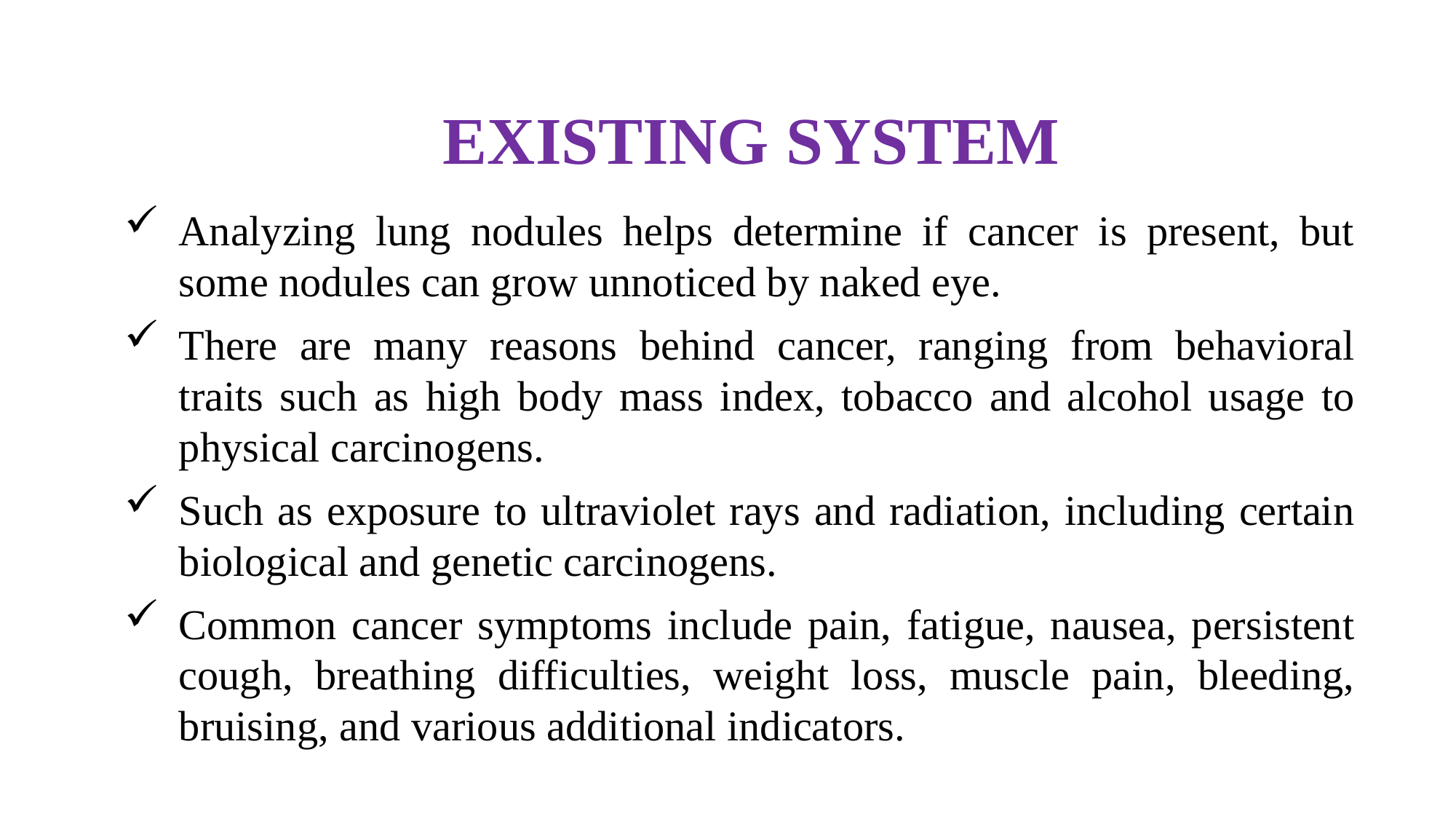

# EXISTING SYSTEM
Analyzing lung nodules helps determine if cancer is present, but some nodules can grow unnoticed by naked eye.
There are many reasons behind cancer, ranging from behavioral traits such as high body mass index, tobacco and alcohol usage to physical carcinogens.
Such as exposure to ultraviolet rays and radiation, including certain biological and genetic carcinogens.
Common cancer symptoms include pain, fatigue, nausea, persistent cough, breathing difficulties, weight loss, muscle pain, bleeding, bruising, and various additional indicators.